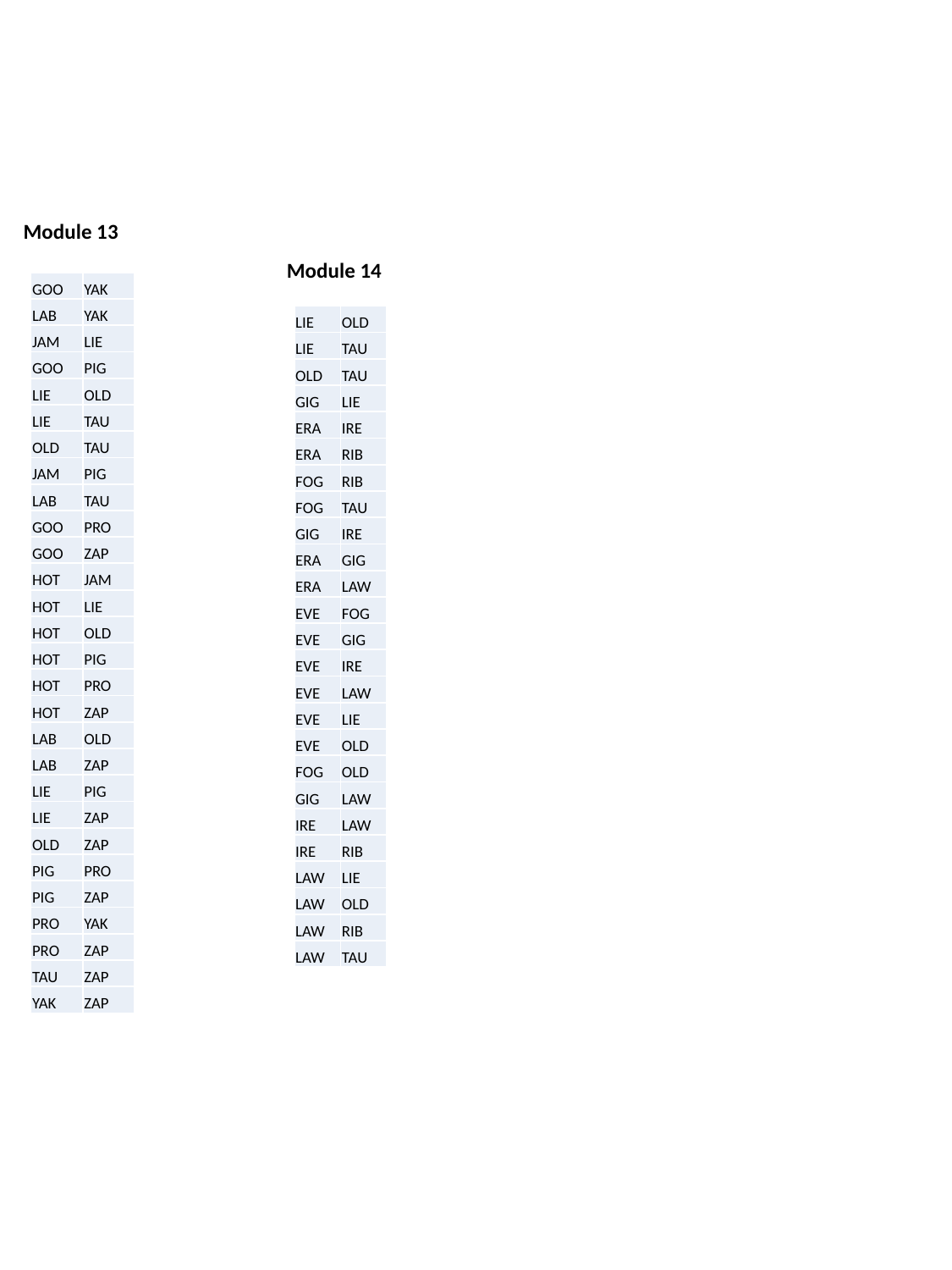

Module 13
Module 14
| GOO | YAK |
| --- | --- |
| LAB | YAK |
| JAM | LIE |
| GOO | PIG |
| LIE | OLD |
| LIE | TAU |
| OLD | TAU |
| JAM | PIG |
| LAB | TAU |
| GOO | PRO |
| GOO | ZAP |
| HOT | JAM |
| HOT | LIE |
| HOT | OLD |
| HOT | PIG |
| HOT | PRO |
| HOT | ZAP |
| LAB | OLD |
| LAB | ZAP |
| LIE | PIG |
| LIE | ZAP |
| OLD | ZAP |
| PIG | PRO |
| PIG | ZAP |
| PRO | YAK |
| PRO | ZAP |
| TAU | ZAP |
| YAK | ZAP |
| LIE | OLD |
| --- | --- |
| LIE | TAU |
| OLD | TAU |
| GIG | LIE |
| ERA | IRE |
| ERA | RIB |
| FOG | RIB |
| FOG | TAU |
| GIG | IRE |
| ERA | GIG |
| ERA | LAW |
| EVE | FOG |
| EVE | GIG |
| EVE | IRE |
| EVE | LAW |
| EVE | LIE |
| EVE | OLD |
| FOG | OLD |
| GIG | LAW |
| IRE | LAW |
| IRE | RIB |
| LAW | LIE |
| LAW | OLD |
| LAW | RIB |
| LAW | TAU |